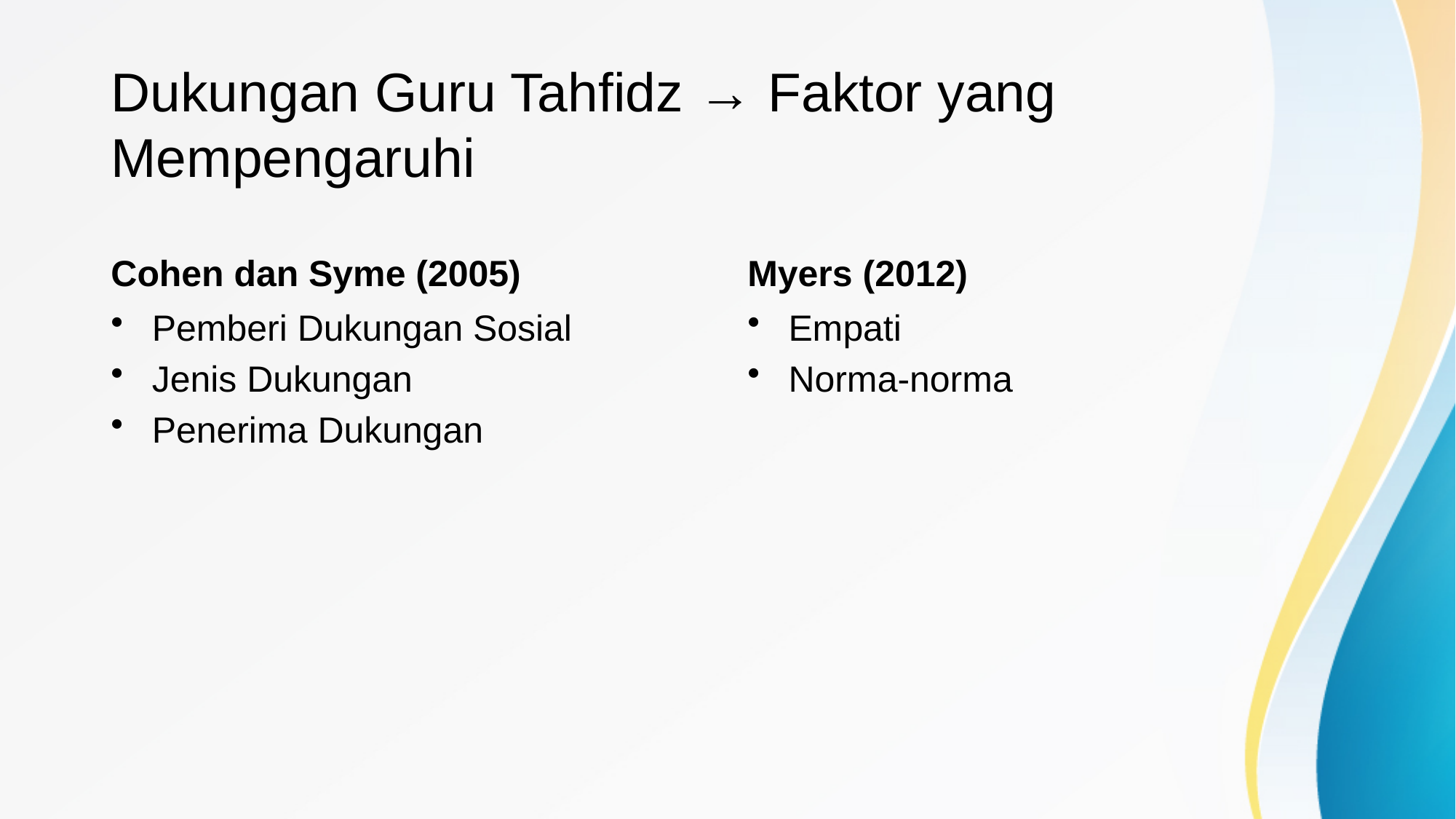

# Dukungan Guru Tahfidz → Faktor yang Mempengaruhi
Cohen dan Syme (2005)
Myers (2012)
Pemberi Dukungan Sosial
Jenis Dukungan
Penerima Dukungan

Empati
Norma-norma